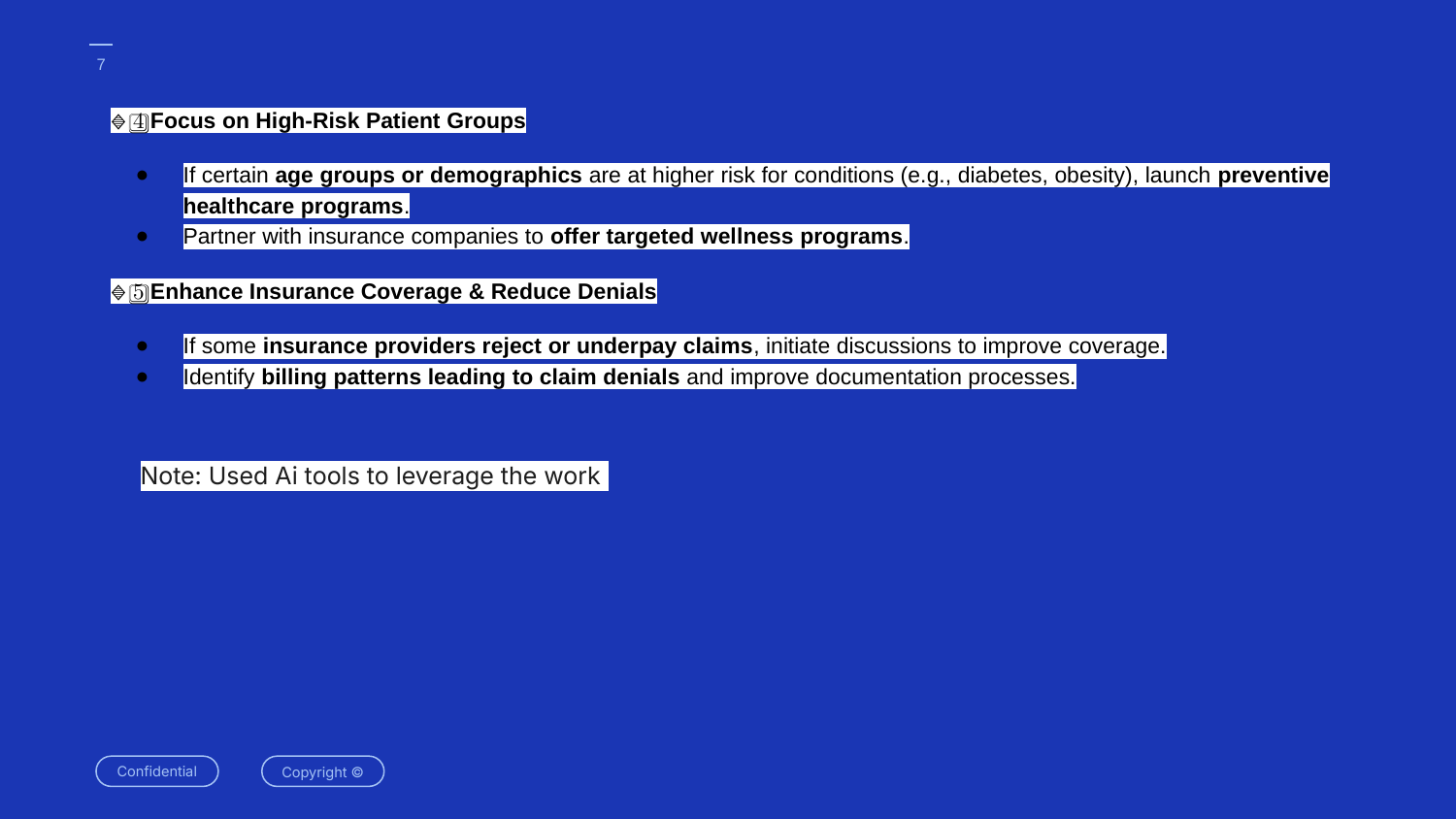

7
🔹 4️⃣ Focus on High-Risk Patient Groups
If certain age groups or demographics are at higher risk for conditions (e.g., diabetes, obesity), launch preventive healthcare programs.
Partner with insurance companies to offer targeted wellness programs.
🔹 5️⃣ Enhance Insurance Coverage & Reduce Denials
If some insurance providers reject or underpay claims, initiate discussions to improve coverage.
Identify billing patterns leading to claim denials and improve documentation processes.

Note: Used Ai tools to leverage the work